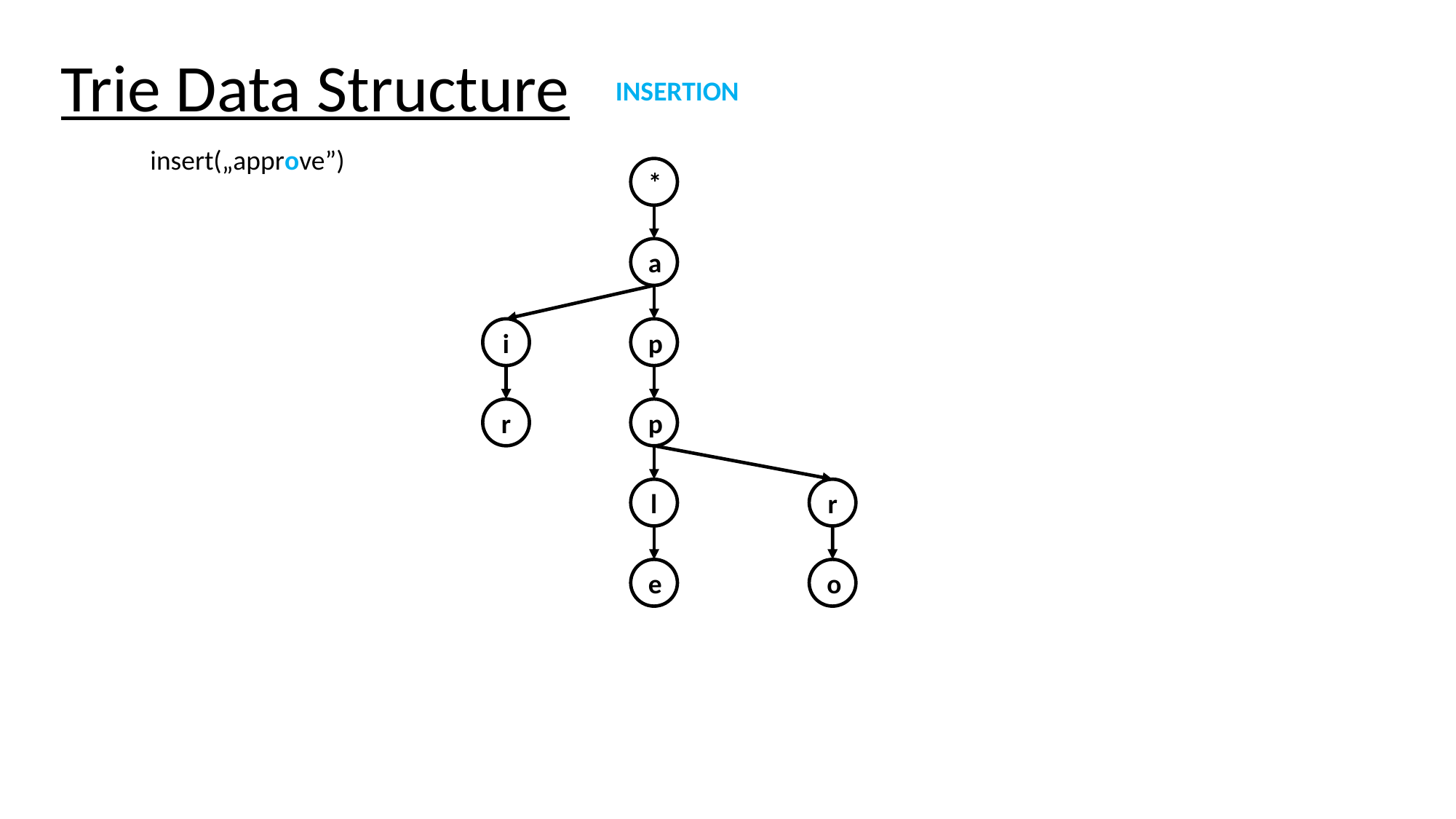

# Trie Data Structure
INSERTION
insert(„approve”)
*
a
i
p
r
p
l
r
e
o